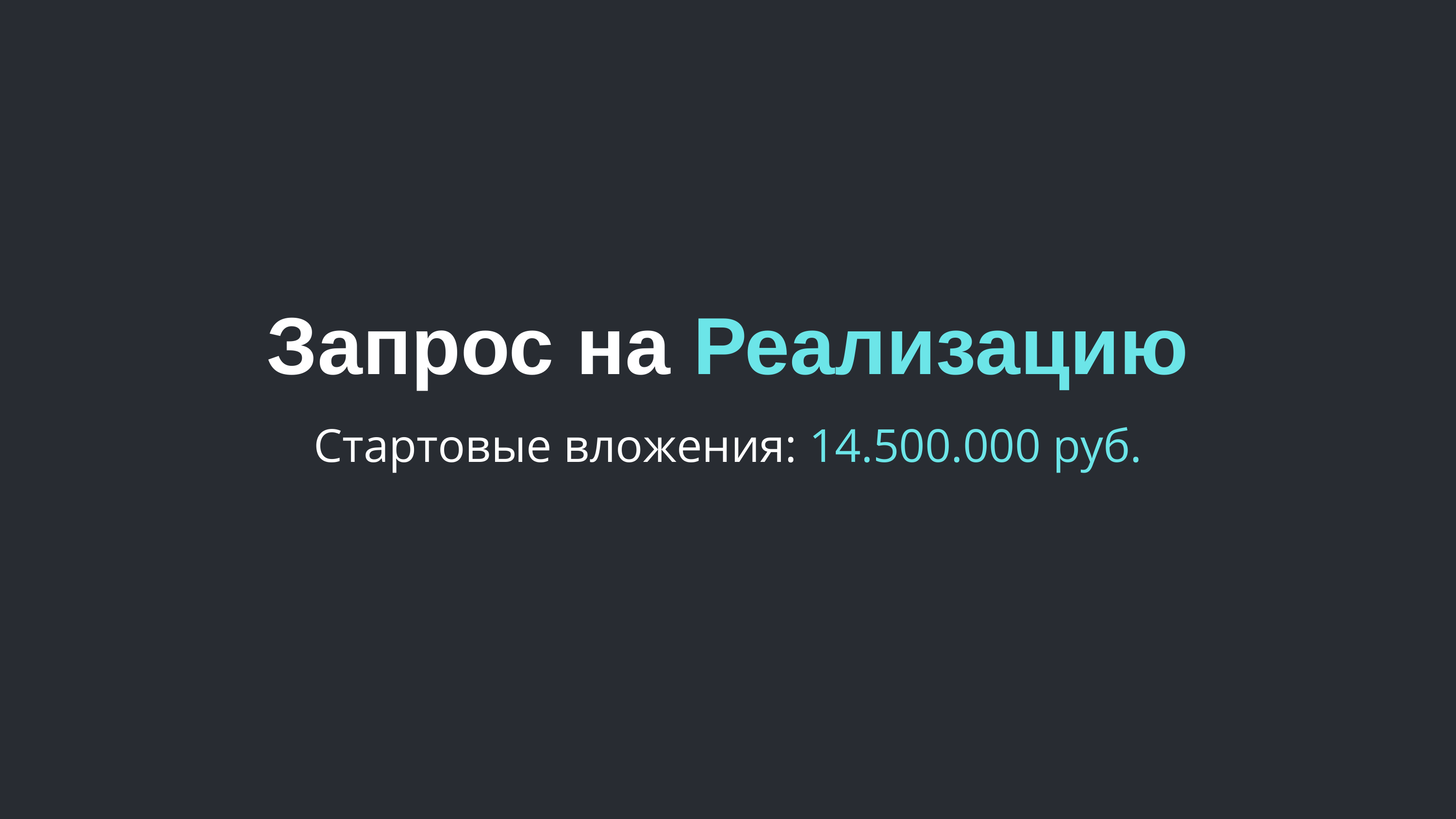

Запрос на Реализацию
Стартовые вложения: 14.500.000 руб.